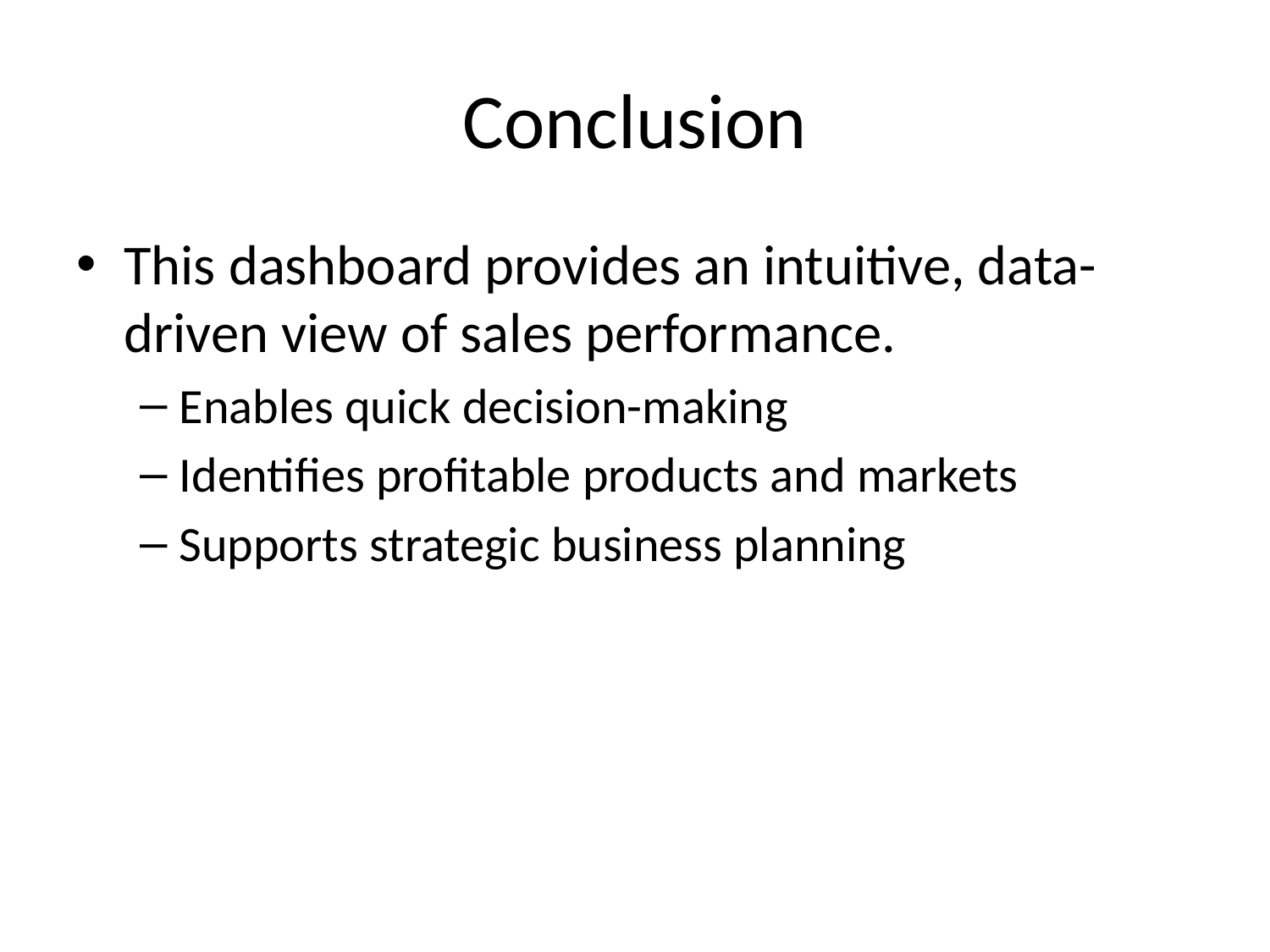

# Conclusion
This dashboard provides an intuitive, data-driven view of sales performance.
Enables quick decision-making
Identifies profitable products and markets
Supports strategic business planning